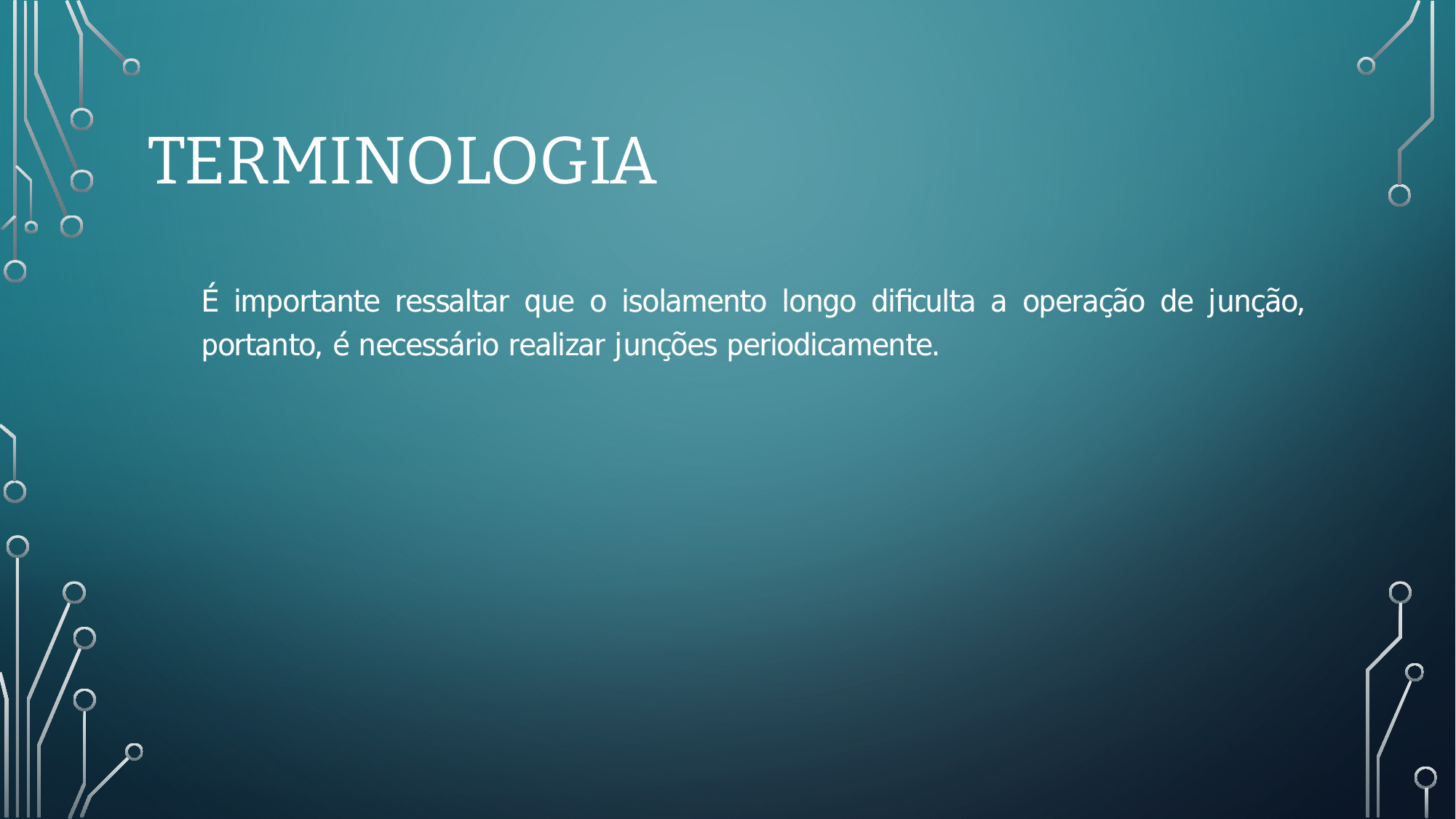

# TERMINOLOGIA
É importante ressaltar que o isolamento longo dificulta a operação de junção, portanto, é necessário realizar junções periodicamente.